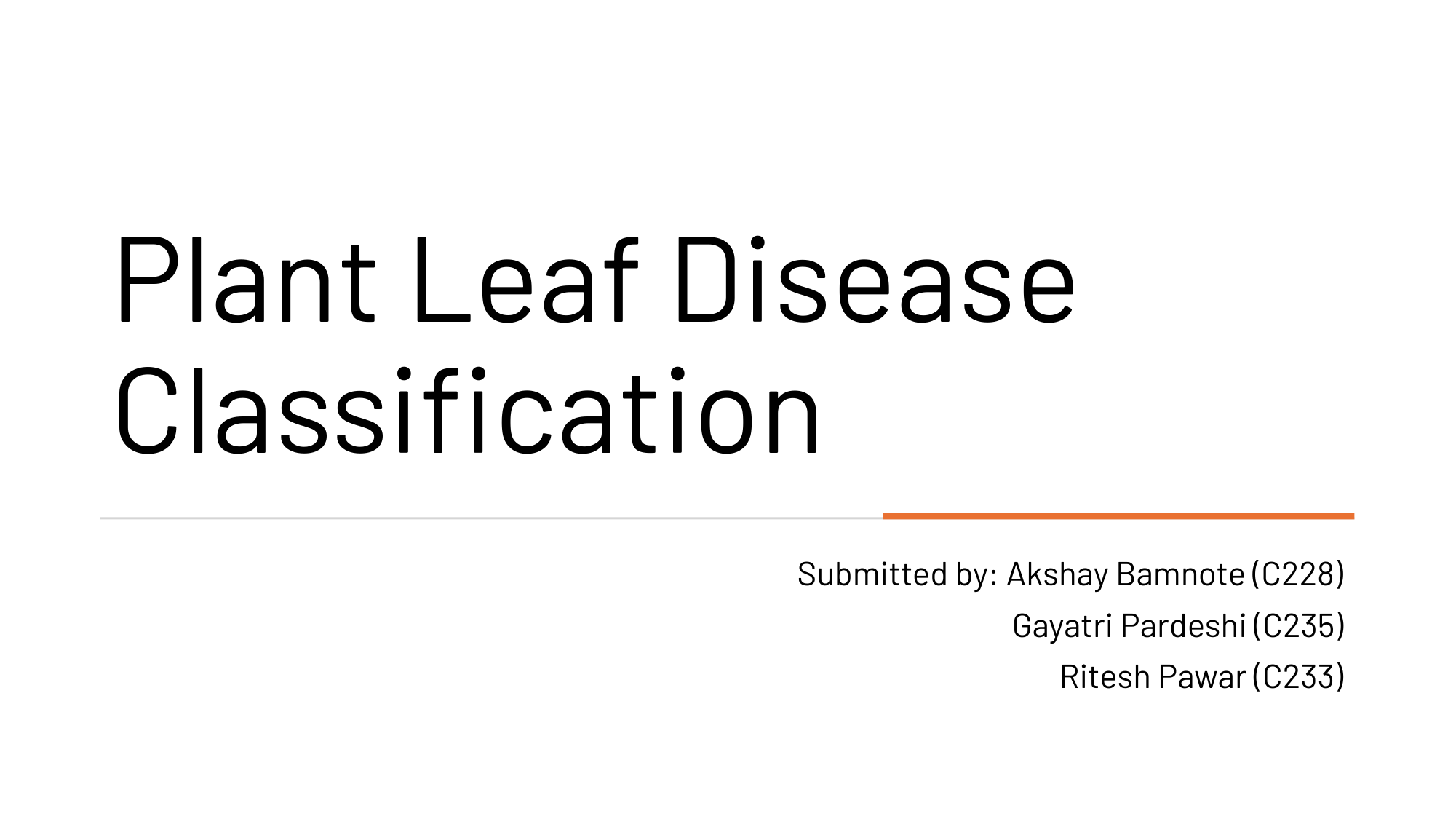

# Plant Leaf Disease Classification

Submitted by: Akshay Bamnote (C228)
Gayatri Pardeshi (C235)
Ritesh Pawar (C233)